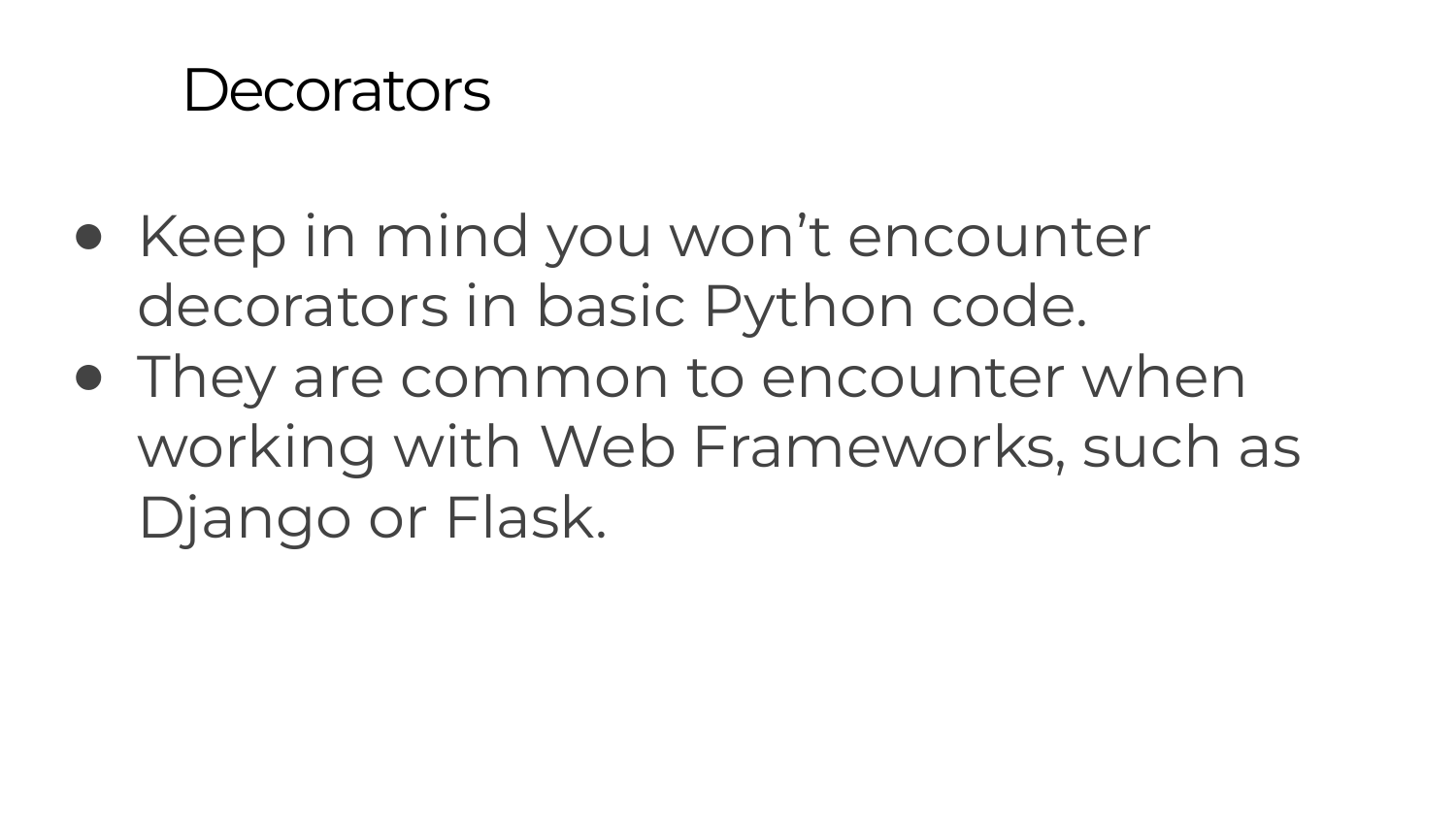

# Decorators

Keep in mind you won’t encounter decorators in basic Python code.
They are common to encounter when working with Web Frameworks, such as Django or Flask.